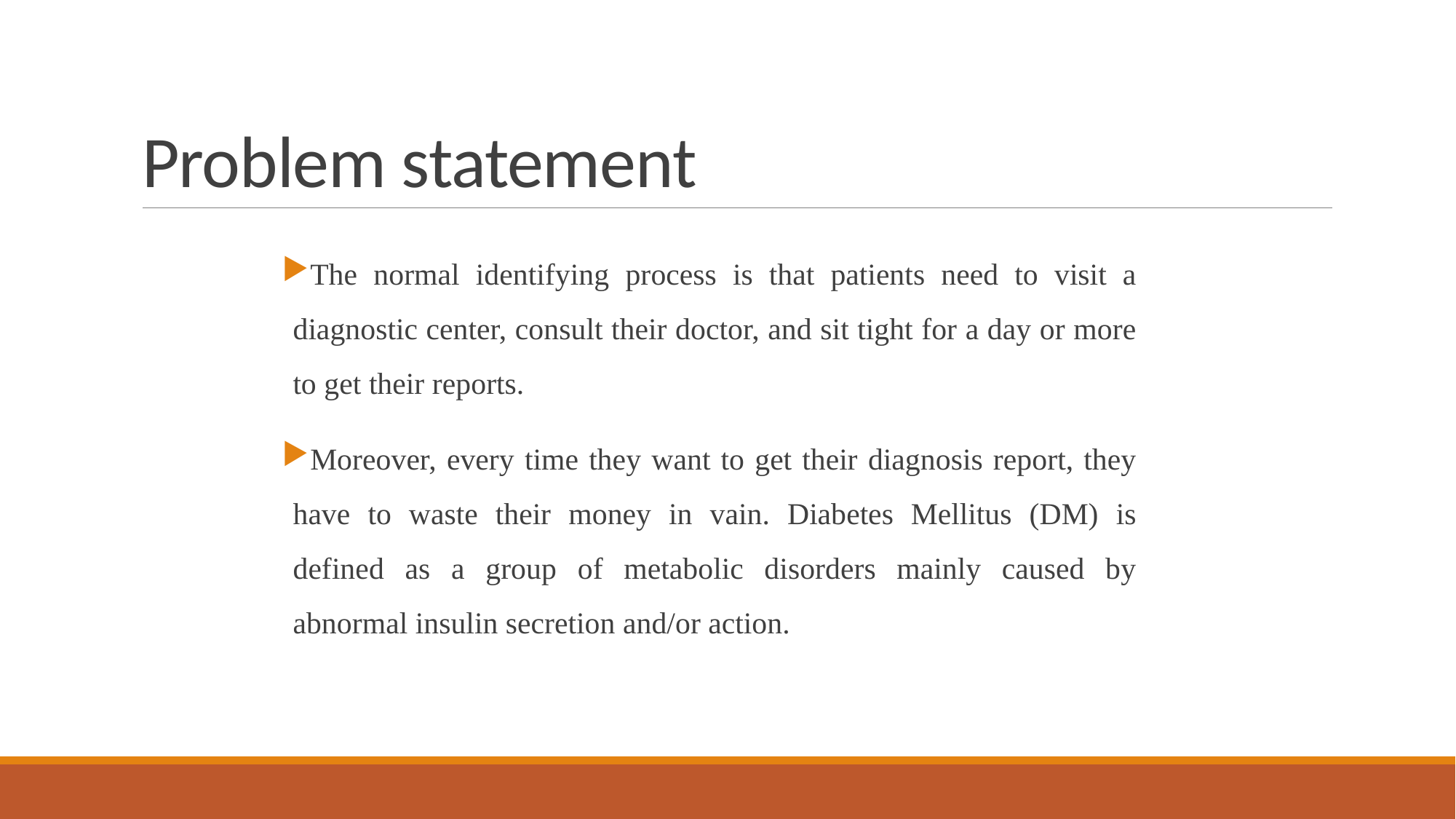

# Problem statement
The normal identifying process is that patients need to visit a diagnostic center, consult their doctor, and sit tight for a day or more to get their reports.
Moreover, every time they want to get their diagnosis report, they have to waste their money in vain. Diabetes Mellitus (DM) is defined as a group of metabolic disorders mainly caused by abnormal insulin secretion and/or action.